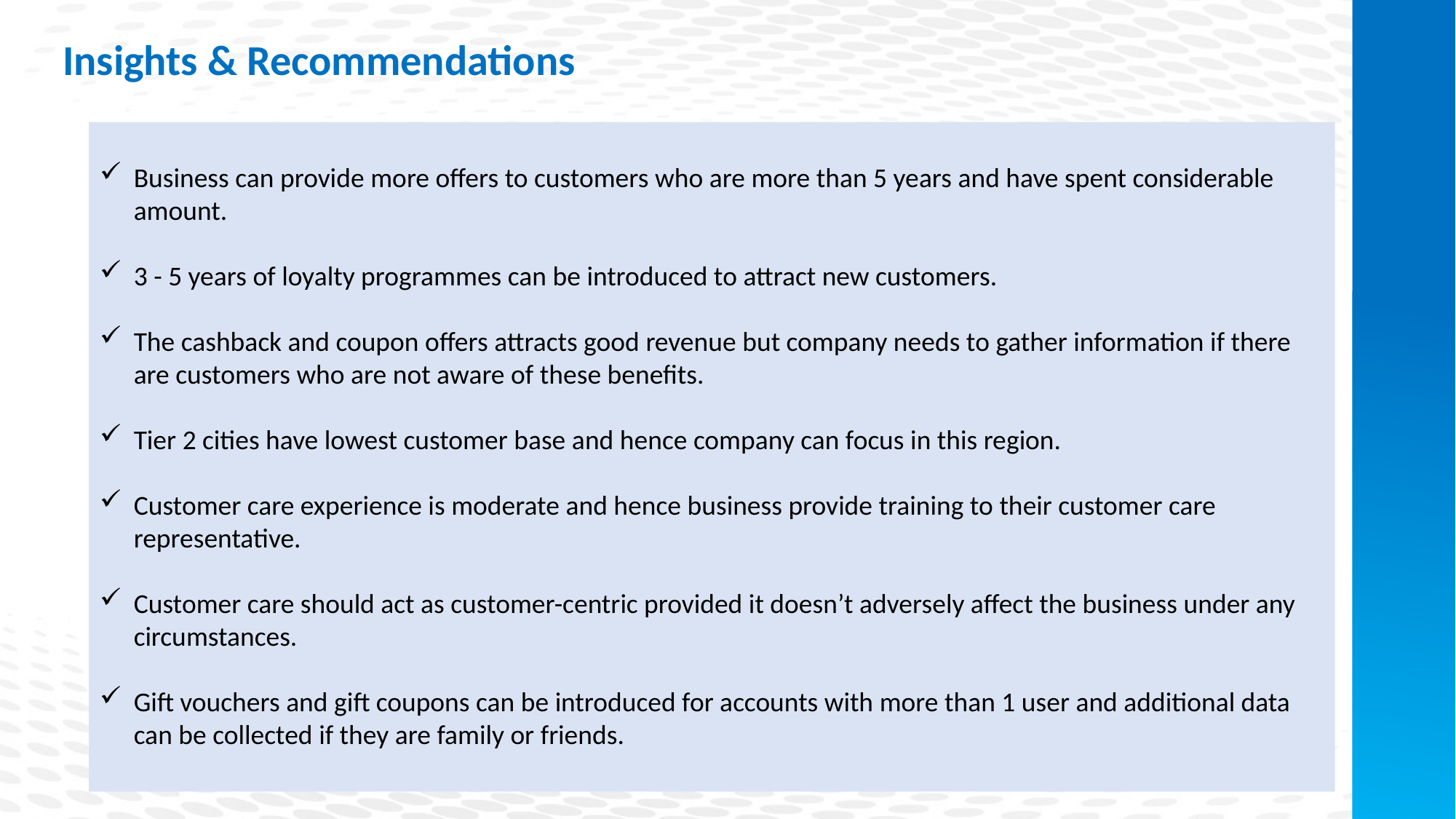

Insights & Recommendations

Business can provide more offers to customers who are more than 5 years and have spent considerable amount.

3 - 5 years of loyalty programmes can be introduced to attract new customers.

The cashback and coupon offers attracts good revenue but company needs to gather information if there are customers who are not aware of these benefits.

Tier 2 cities have lowest customer base and hence company can focus in this region.

Customer care experience is moderate and hence business provide training to their customer care representative.

Customer care should act as customer-centric provided it doesn’t adversely affect the business under any circumstances.

Gift vouchers and gift coupons can be introduced for accounts with more than 1 user and additional data can be collected if they are family or friends.